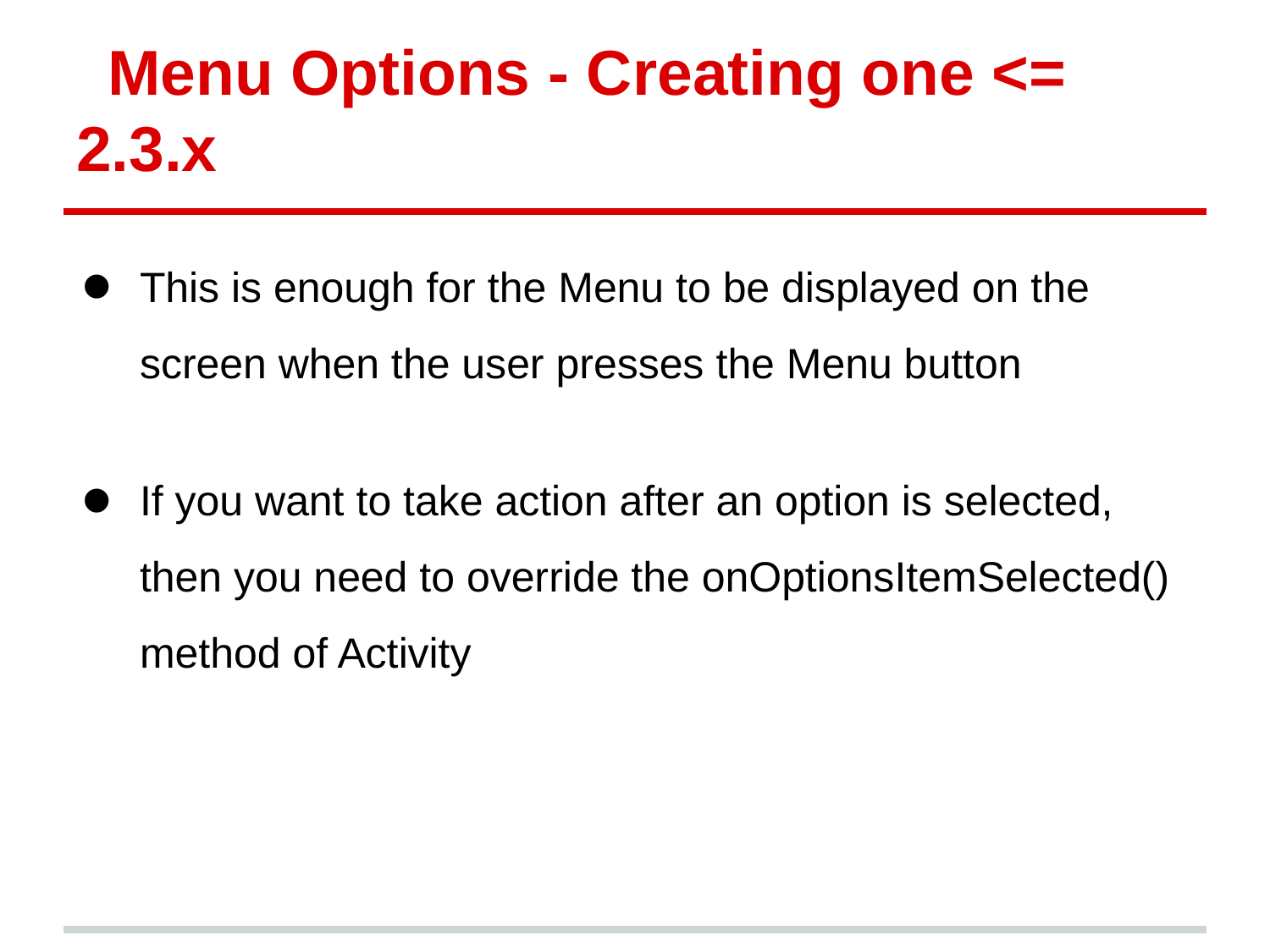

# Menu Options - Creating one <= 2.3.x
This is enough for the Menu to be displayed on the screen when the user presses the Menu button

If you want to take action after an option is selected, then you need to override the onOptionsItemSelected() method of Activity